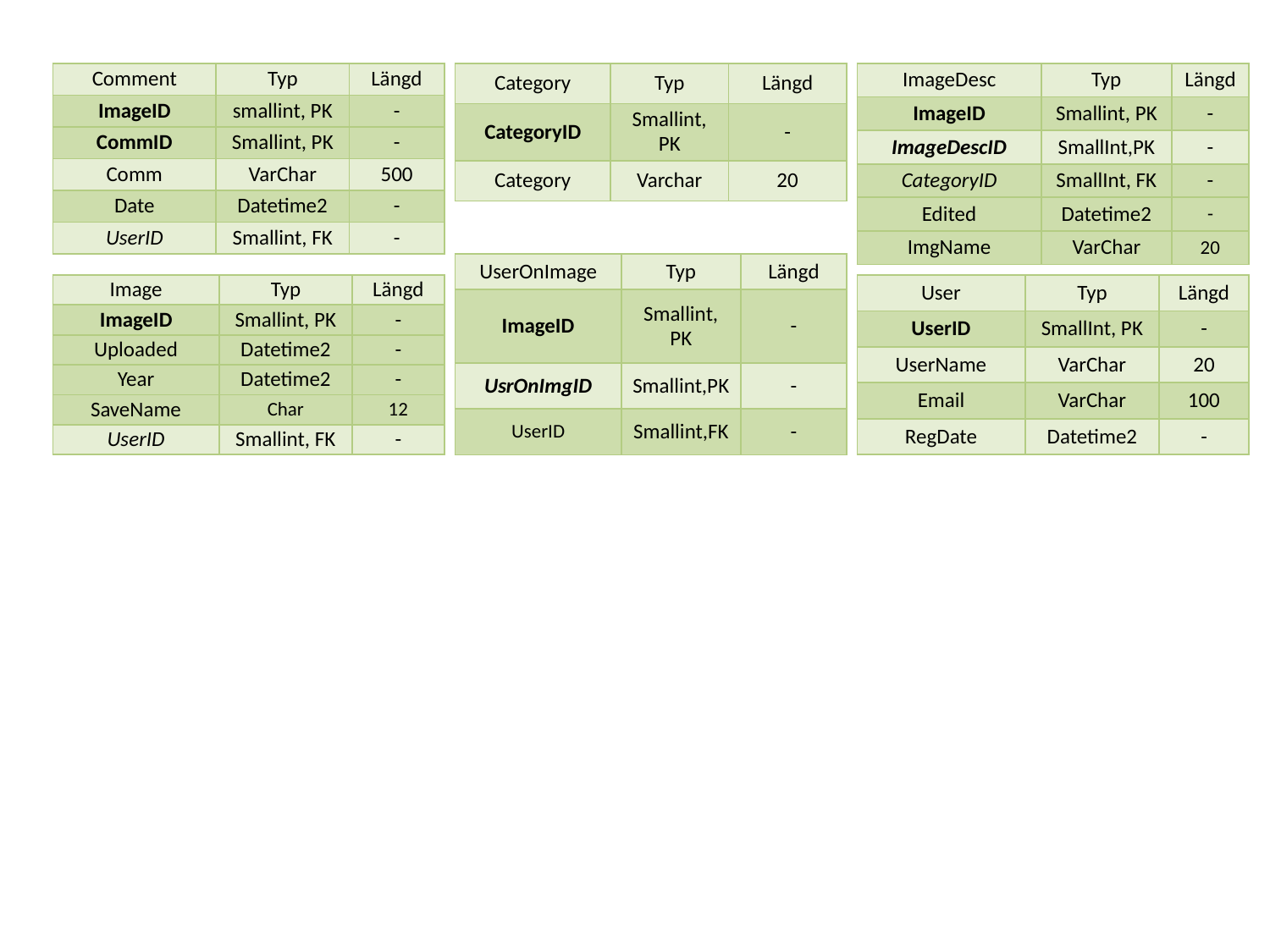

| Comment | Typ | Längd |
| --- | --- | --- |
| ImageID | smallint, PK | - |
| CommID | Smallint, PK | - |
| Comm | VarChar | 500 |
| Date | Datetime2 | - |
| UserID | Smallint, FK | - |
| Category | Typ | Längd |
| --- | --- | --- |
| CategoryID | Smallint, PK | - |
| Category | Varchar | 20 |
| ImageDesc | Typ | Längd |
| --- | --- | --- |
| ImageID | Smallint, PK | - |
| ImageDescID | SmallInt,PK | - |
| CategoryID | SmallInt, FK | - |
| Edited | Datetime2 | - |
| ImgName | VarChar | 20 |
| UserOnImage | Typ | Längd |
| --- | --- | --- |
| ImageID | Smallint, PK | - |
| UsrOnImgID | Smallint,PK | - |
| UserID | Smallint,FK | - |
| Image | Typ | Längd |
| --- | --- | --- |
| ImageID | Smallint, PK | - |
| Uploaded | Datetime2 | - |
| Year | Datetime2 | - |
| SaveName | Char | 12 |
| UserID | Smallint, FK | - |
| User | Typ | Längd |
| --- | --- | --- |
| UserID | SmallInt, PK | - |
| UserName | VarChar | 20 |
| Email | VarChar | 100 |
| RegDate | Datetime2 | - |